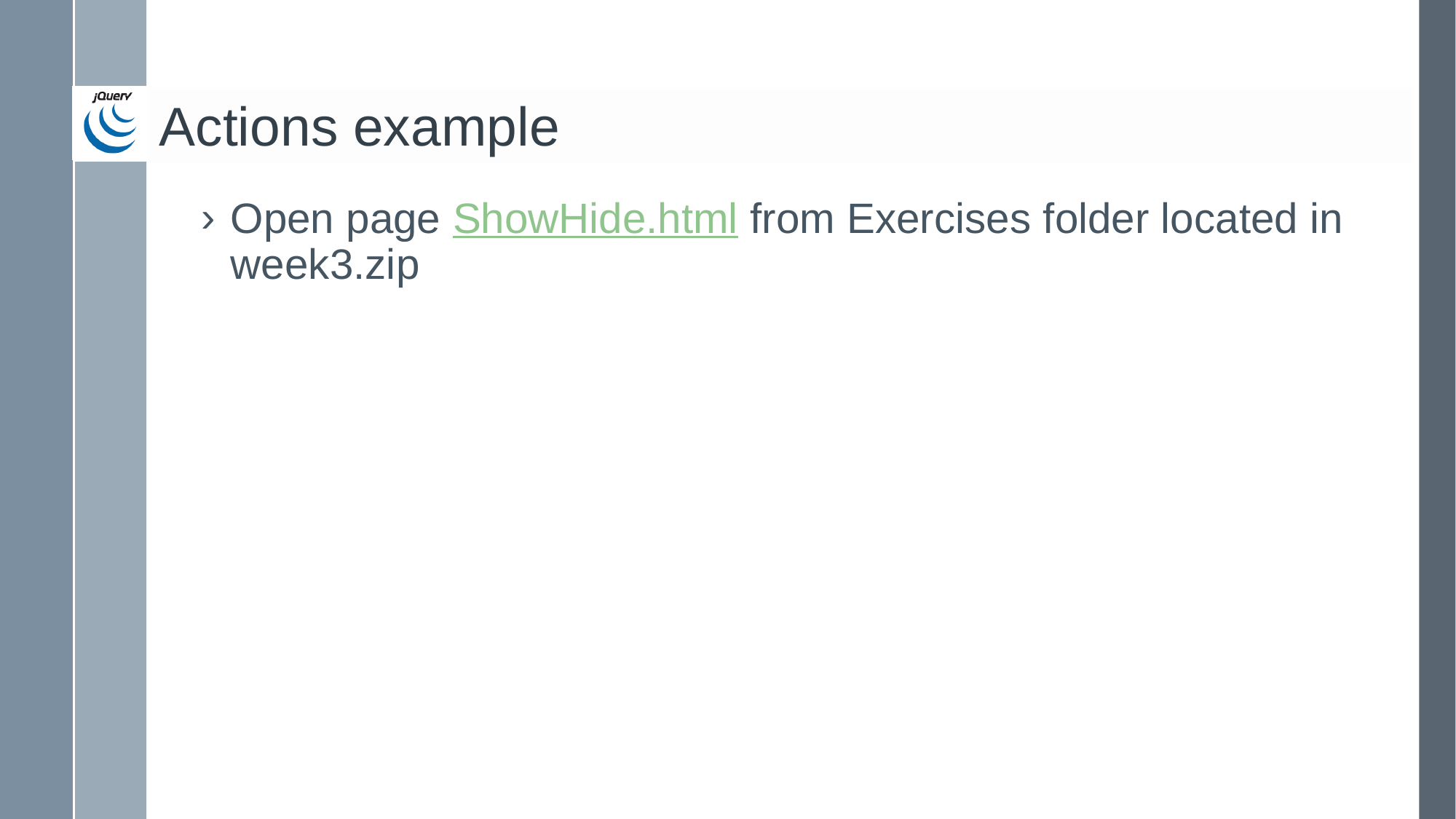

# Actions example
Open page ShowHide.html from Exercises folder located in week3.zip